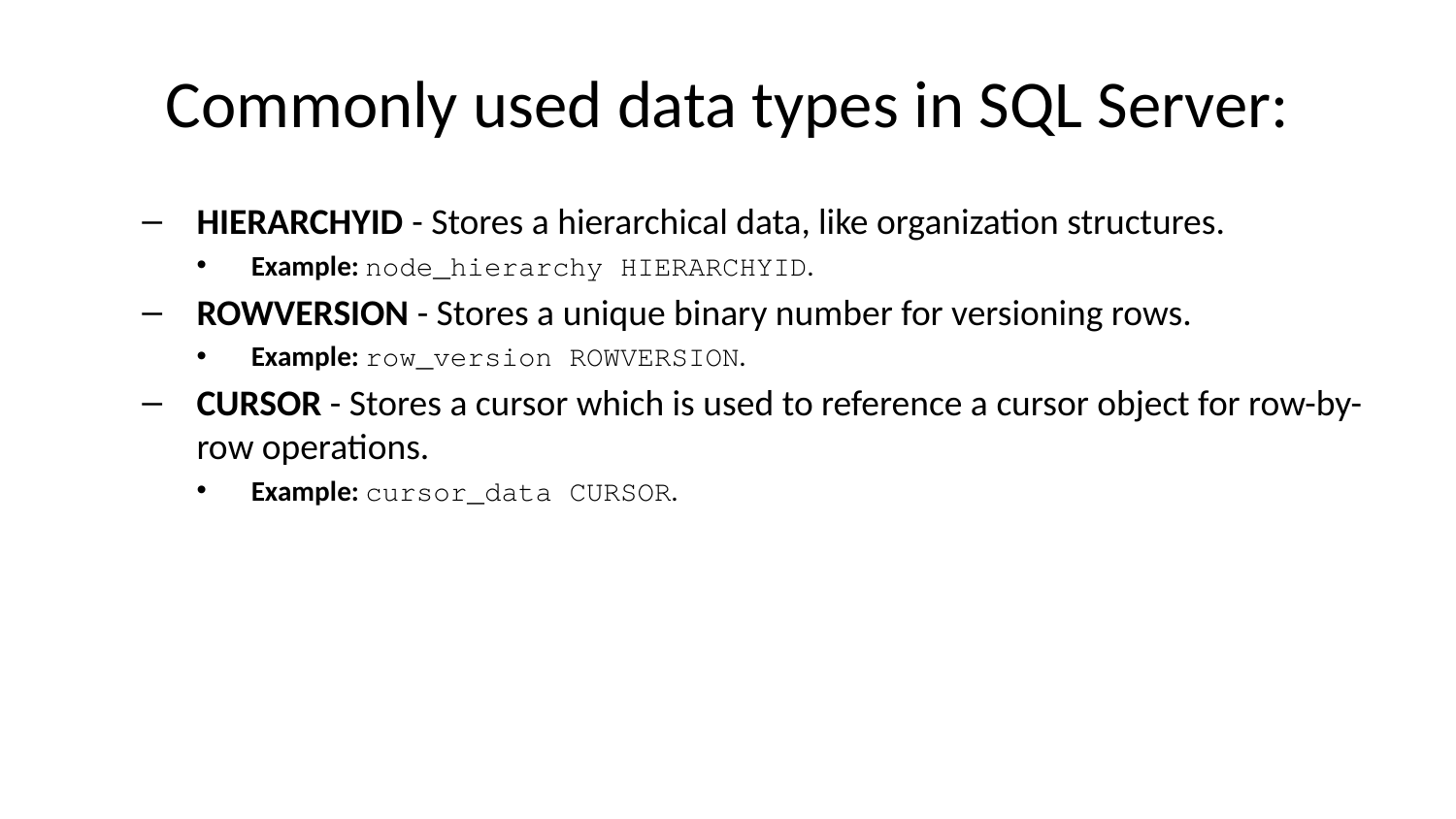

# Commonly used data types in SQL Server:
HIERARCHYID - Stores a hierarchical data, like organization structures.
Example: node_hierarchy HIERARCHYID.
ROWVERSION - Stores a unique binary number for versioning rows.
Example: row_version ROWVERSION.
CURSOR - Stores a cursor which is used to reference a cursor object for row-by-row operations.
Example: cursor_data CURSOR.